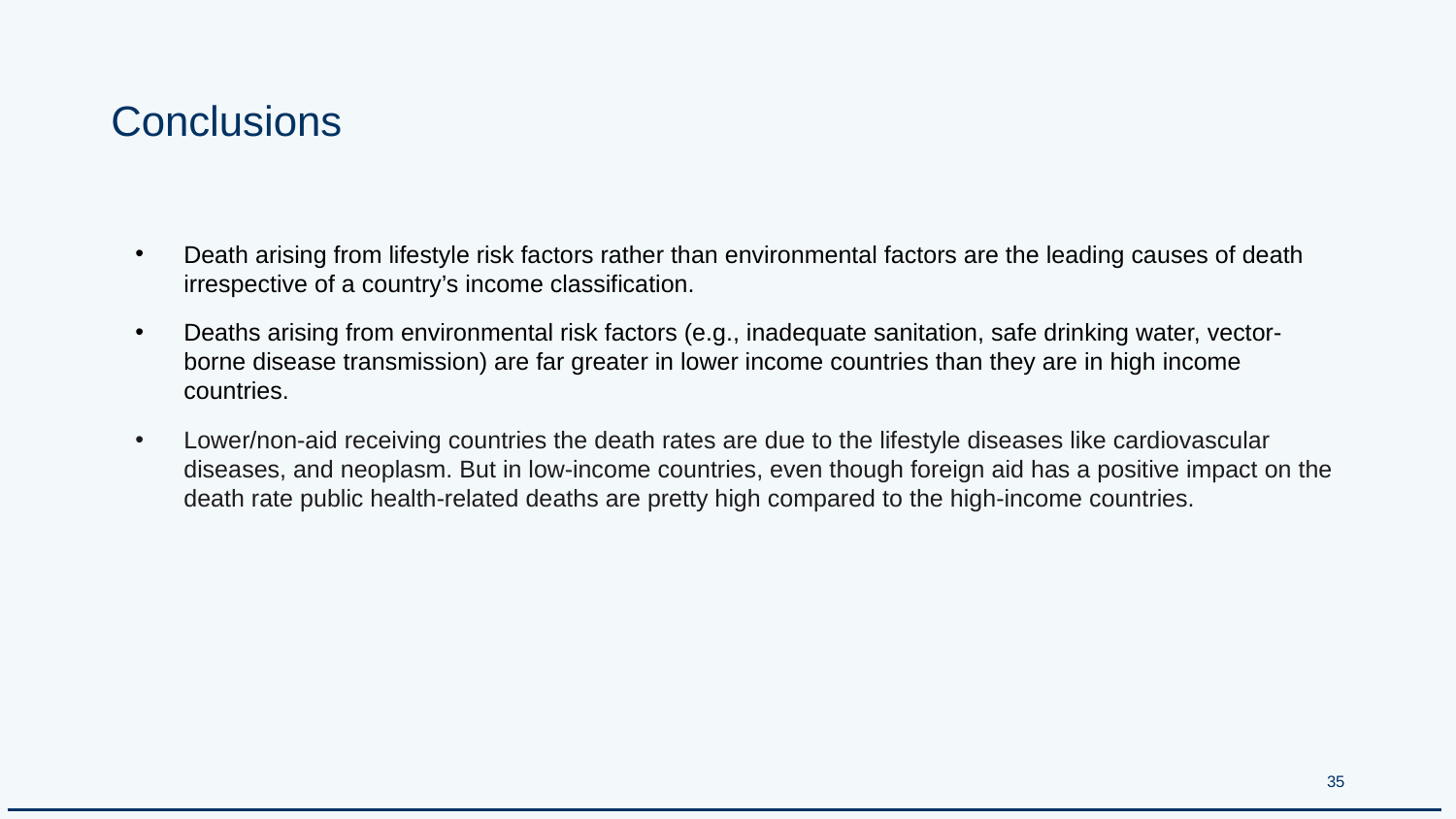

# Conclusions

Death arising from lifestyle risk factors rather than environmental factors are the leading causes of death irrespective of a country’s income classification.
Deaths arising from environmental risk factors (e.g., inadequate sanitation, safe drinking water, vector-borne disease transmission) are far greater in lower income countries than they are in high income countries.
Lower/non-aid receiving countries the death rates are due to the lifestyle diseases like cardiovascular diseases, and neoplasm. But in low-income countries, even though foreign aid has a positive impact on the death rate public health-related deaths are pretty high compared to the high-income countries.

35